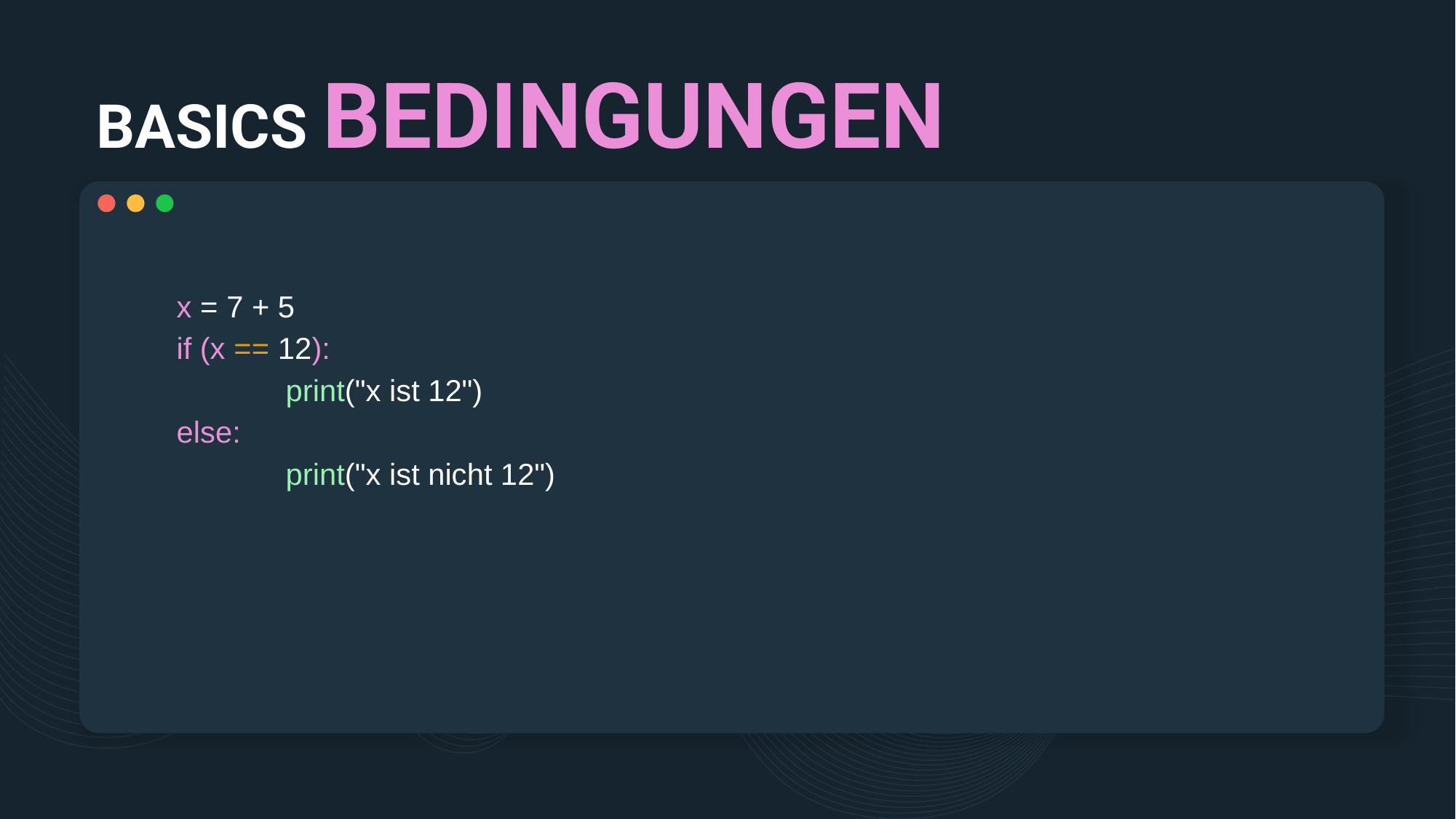

# BASICS BEDINGUNGEN
x = 7 + 5
if (x == 12):
	print("x ist 12")
else:
	print("x ist nicht 12")